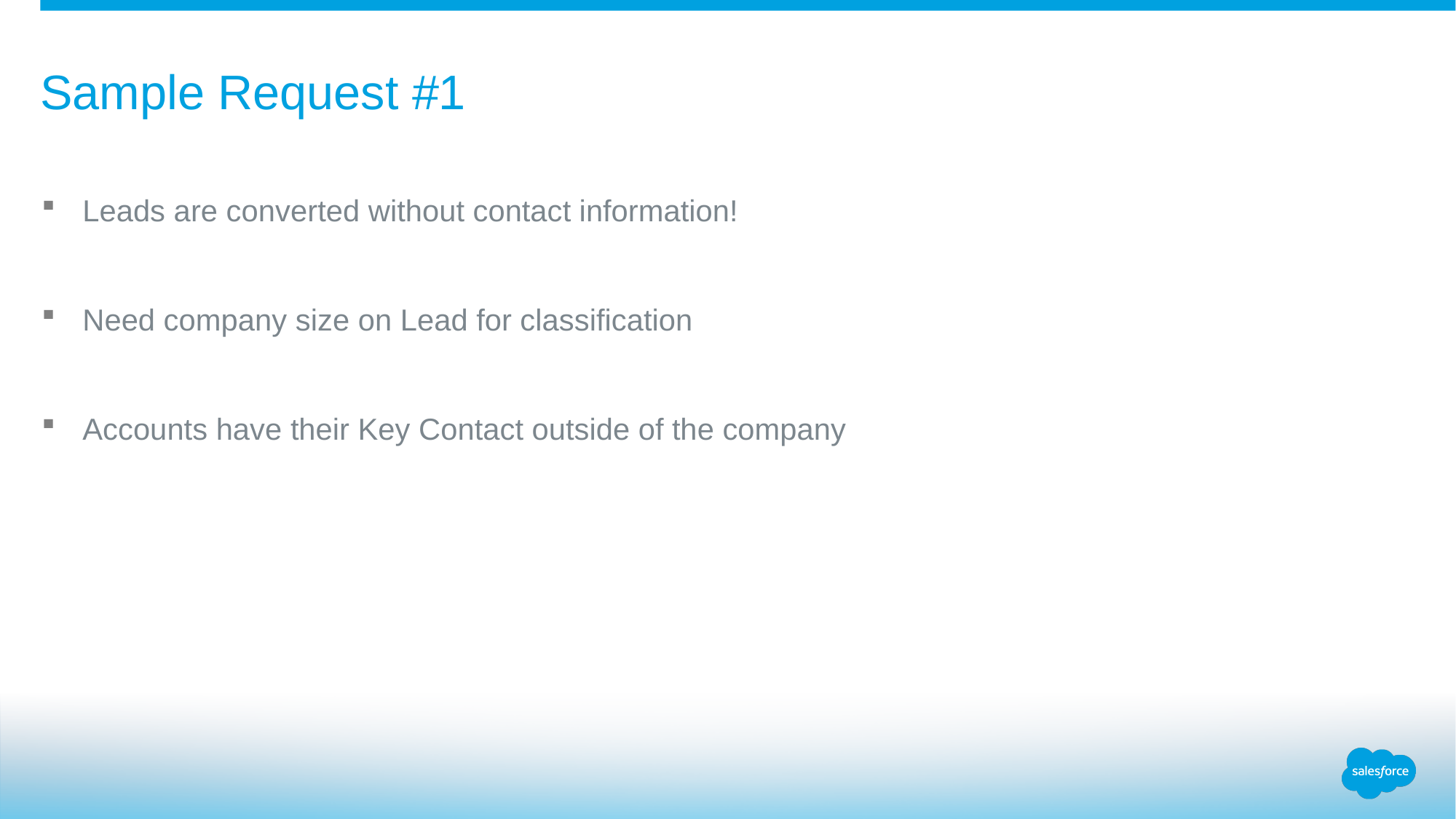

# Sample Request #1
Leads are converted without contact information!

Need company size on Lead for classification

Accounts have their Key Contact outside of the company